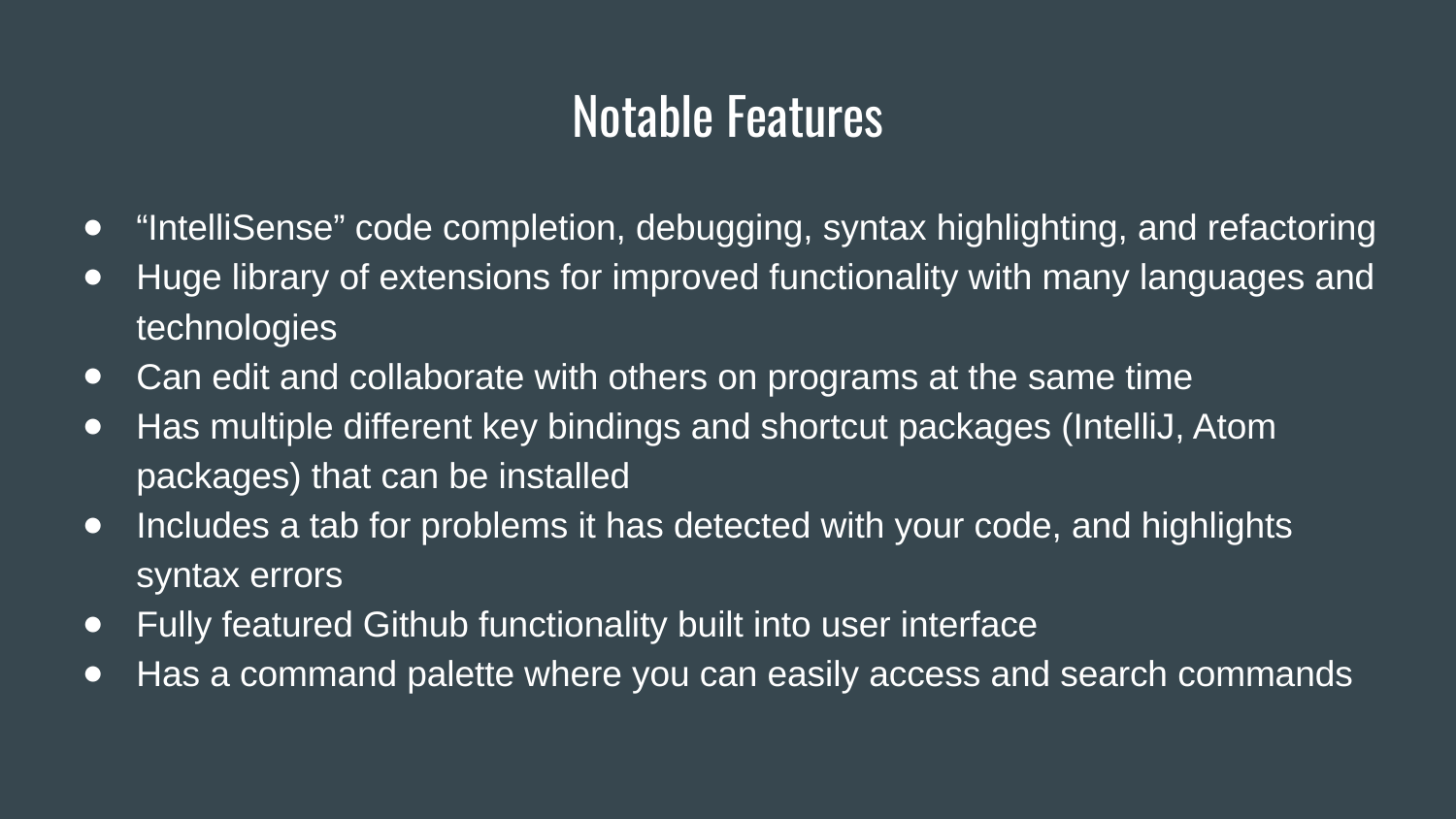

# Notable Features
“IntelliSense” code completion, debugging, syntax highlighting, and refactoring
Huge library of extensions for improved functionality with many languages and technologies
Can edit and collaborate with others on programs at the same time
Has multiple different key bindings and shortcut packages (IntelliJ, Atom packages) that can be installed
Includes a tab for problems it has detected with your code, and highlights syntax errors
Fully featured Github functionality built into user interface
Has a command palette where you can easily access and search commands